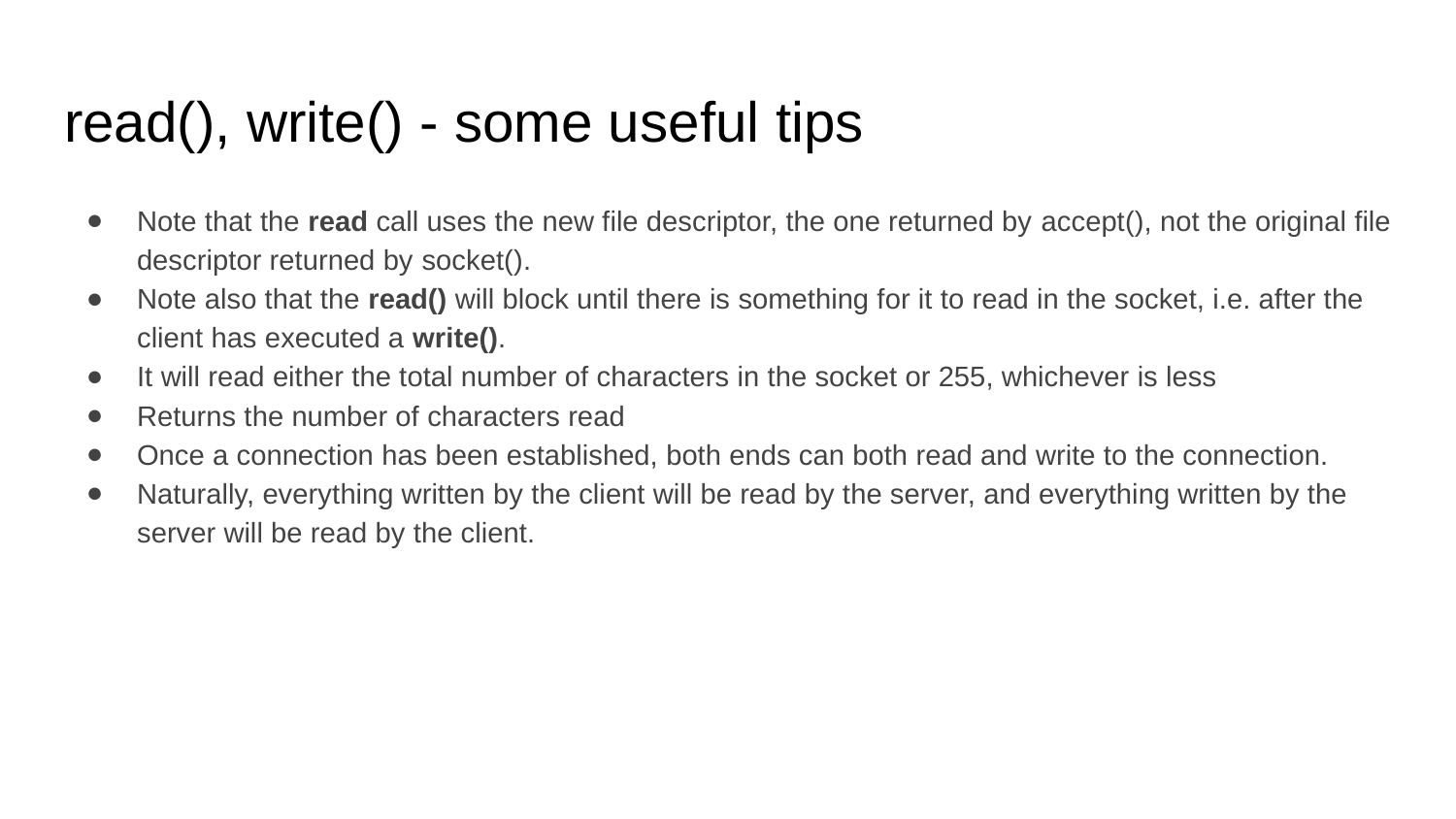

# read(), write() - some useful tips
Note that the read call uses the new file descriptor, the one returned by accept(), not the original file descriptor returned by socket().
Note also that the read() will block until there is something for it to read in the socket, i.e. after the client has executed a write().
It will read either the total number of characters in the socket or 255, whichever is less
Returns the number of characters read
Once a connection has been established, both ends can both read and write to the connection.
Naturally, everything written by the client will be read by the server, and everything written by the server will be read by the client.